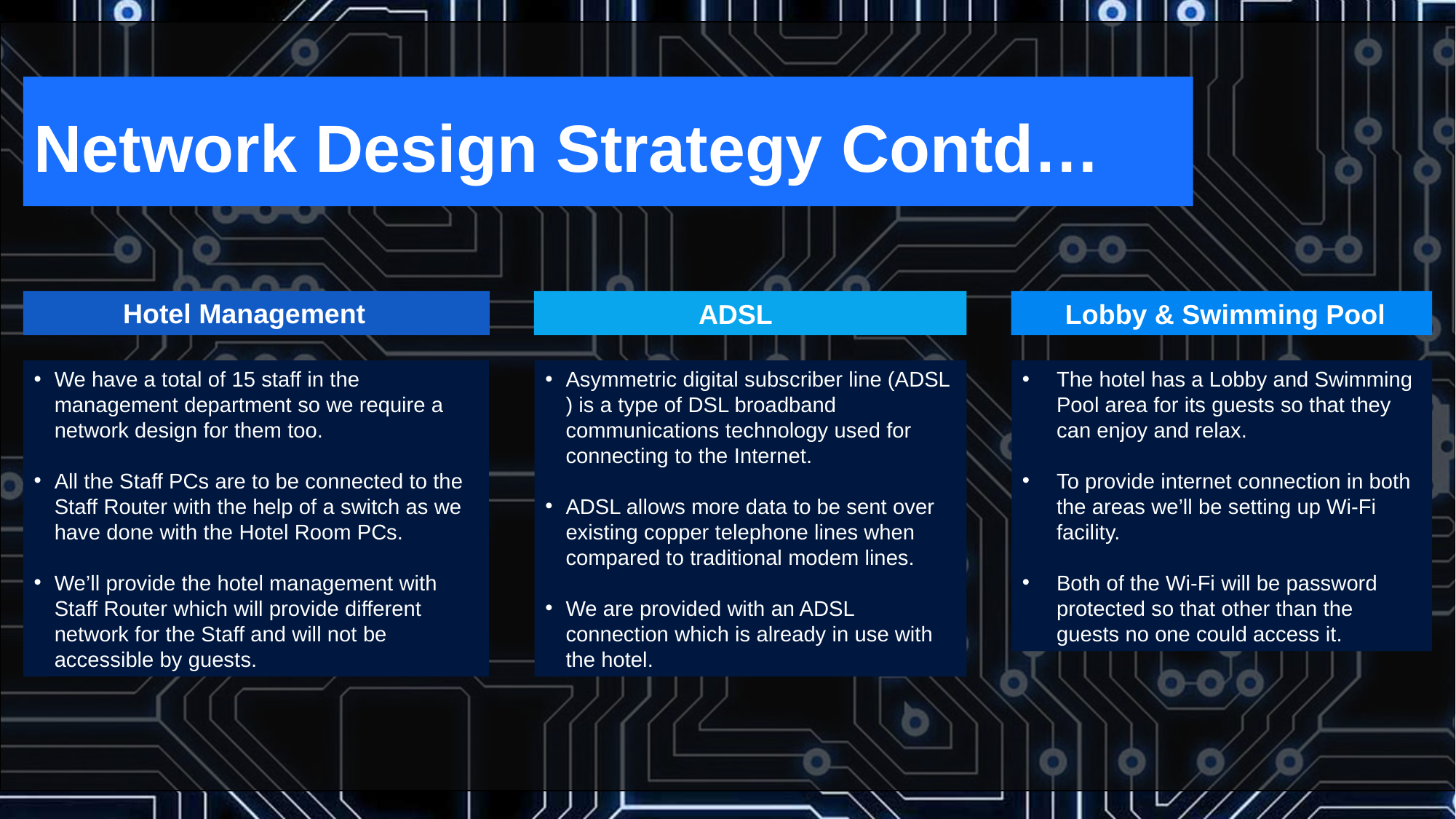

Network Design Strategy Contd…
Hotel Management

We have a total of 15 staff in the management department so we require a network design for them too.

All the Staff PCs are to be connected to the Staff Router with the help of a switch as we have done with the Hotel Room PCs.

We’ll provide the hotel management with Staff Router which will provide different network for the Staff and will not be accessible by guests.
ADSL

Asymmetric digital subscriber line (ADSL) is a type of DSL broadband communications technology used for connecting to the Internet.

ADSL allows more data to be sent over existing copper telephone lines when compared to traditional modem lines.

We are provided with an ADSL connection which is already in use with the hotel.
 Lobby & Swimming Pool

The hotel has a Lobby and Swimming Pool area for its guests so that they can enjoy and relax.

To provide internet connection in both the areas we’ll be setting up Wi-Fi facility.

Both of the Wi-Fi will be password protected so that other than the guests no one could access it.